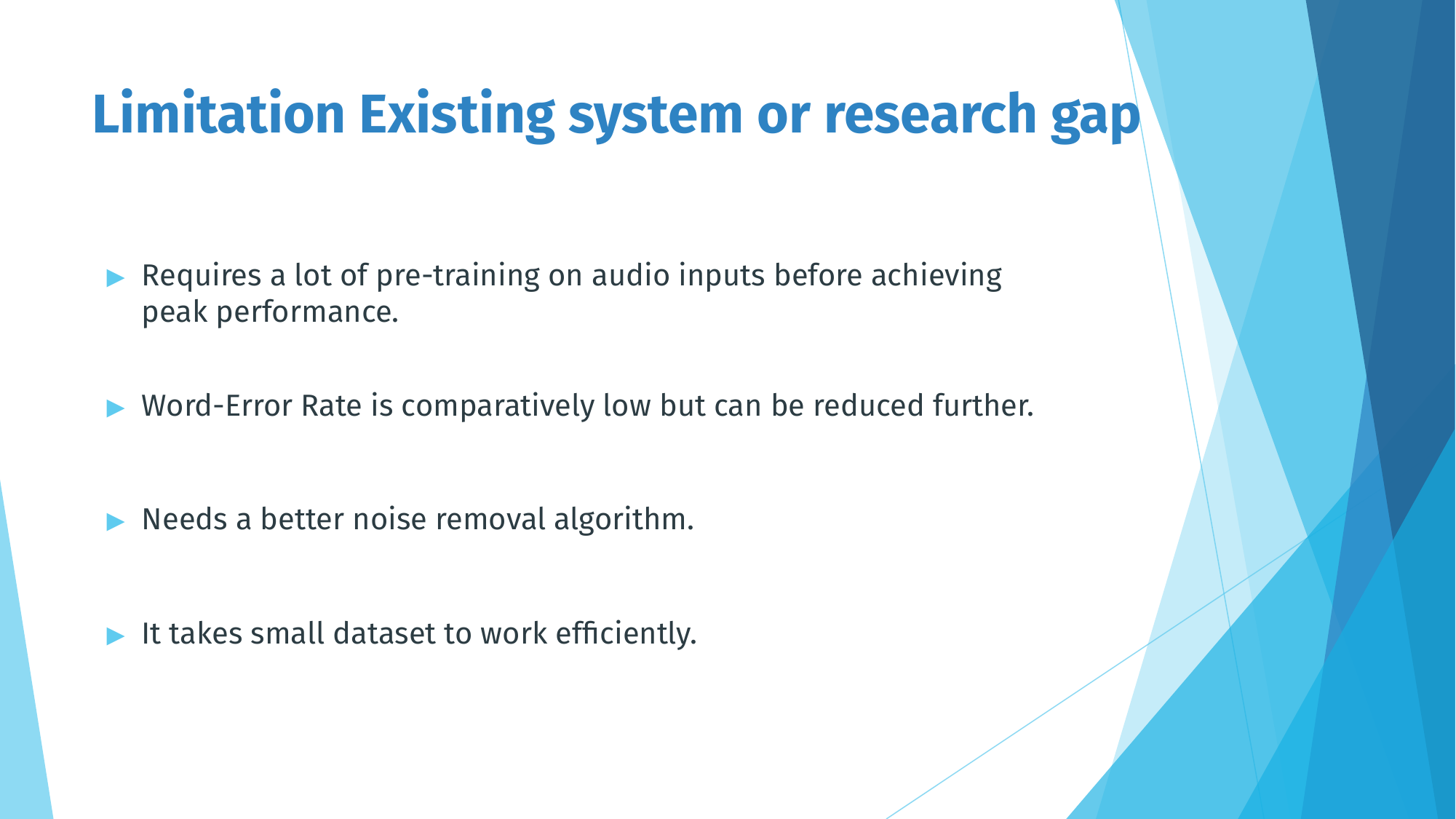

# Limitation Existing system or research gap

Requires a lot of pre-training on audio inputs before achieving peak performance.

Word-Error Rate is comparatively low but can be reduced further.

Needs a better noise removal algorithm.

It takes small dataset to work efficiently.